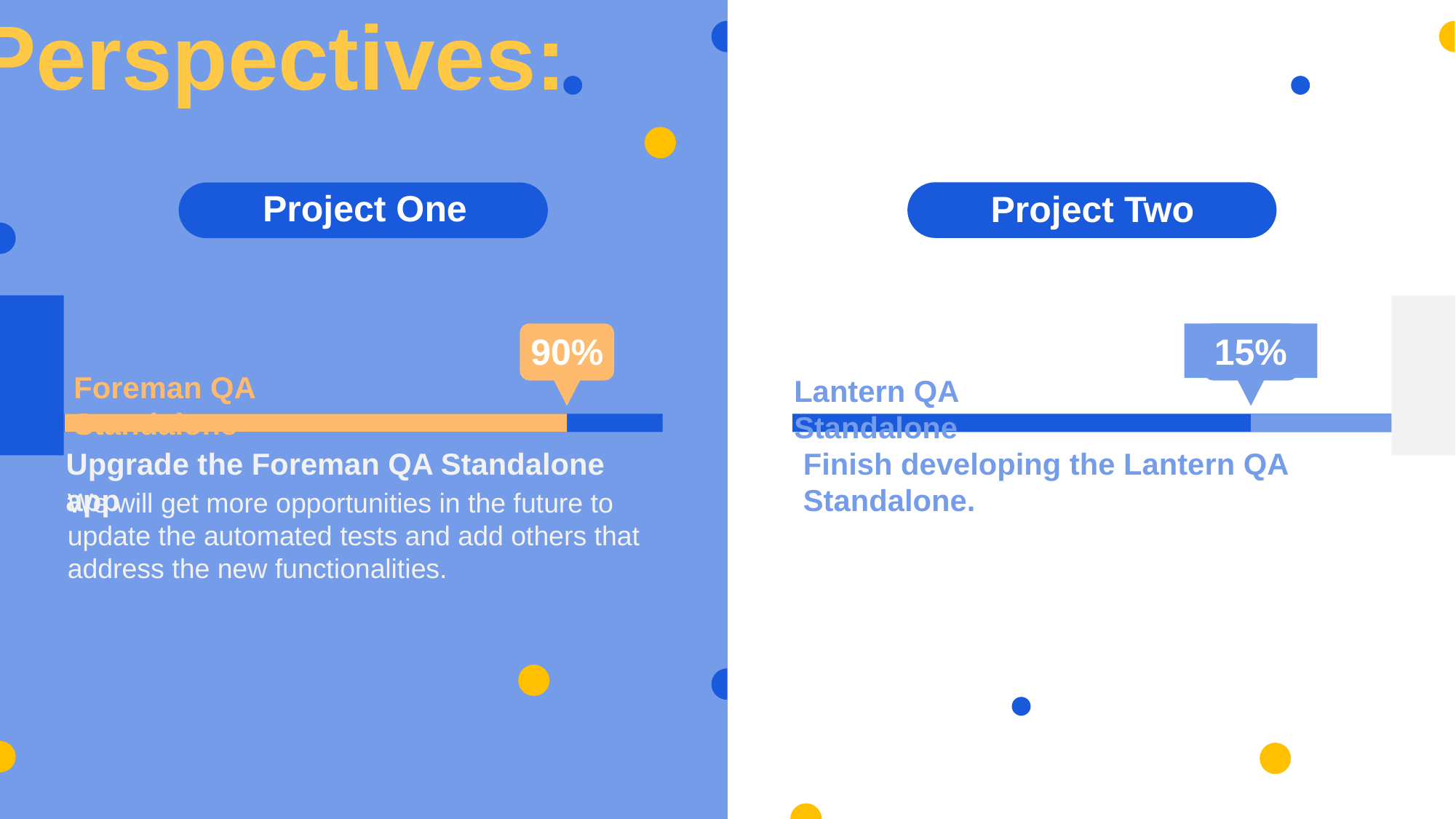

Perspectives:

Project One
Project Two

90%

15%

Foreman QA Standalone
Lantern QA Standalone

Upgrade the Foreman QA Standalone app
We will get more opportunities in the future to update the automated tests and add others that address the new functionalities.
Finish developing the Lantern QA Standalone.